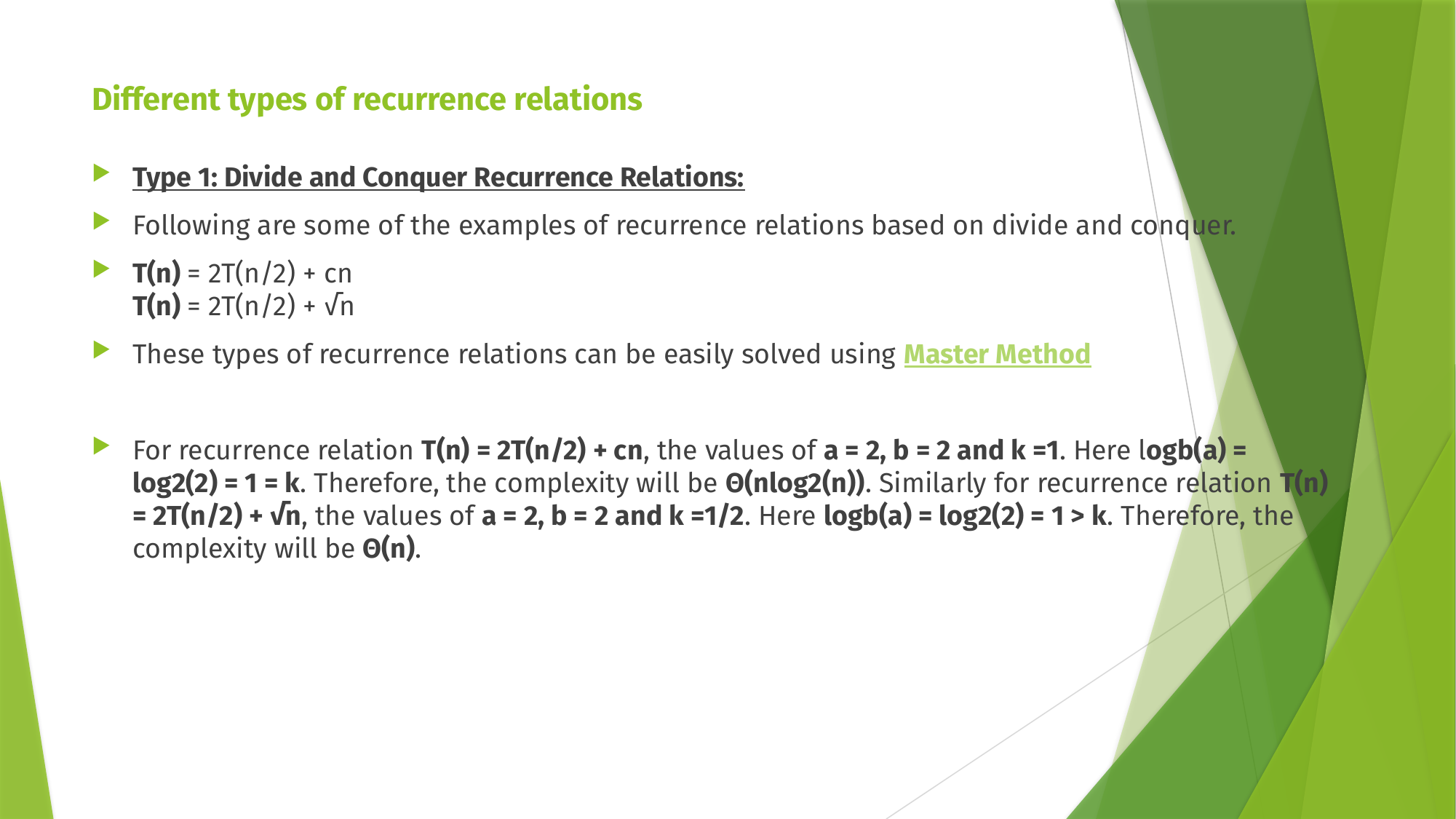

# Different types of recurrence relations
Type 1: Divide and Conquer Recurrence Relations:
Following are some of the examples of recurrence relations based on divide and conquer.
T(n) = 2T(n/2) + cn
T(n) = 2T(n/2) + √n
These types of recurrence relations can be easily solved using Master Method

For recurrence relation T(n) = 2T(n/2) + cn, the values of a = 2, b = 2 and k =1. Here logb(a) = log2(2) = 1 = k. Therefore, the complexity will be Θ(nlog2(n)). Similarly for recurrence relation T(n) = 2T(n/2) + √n, the values of a = 2, b = 2 and k =1/2. Here logb(a) = log2(2) = 1 > k. Therefore, the complexity will be Θ(n).